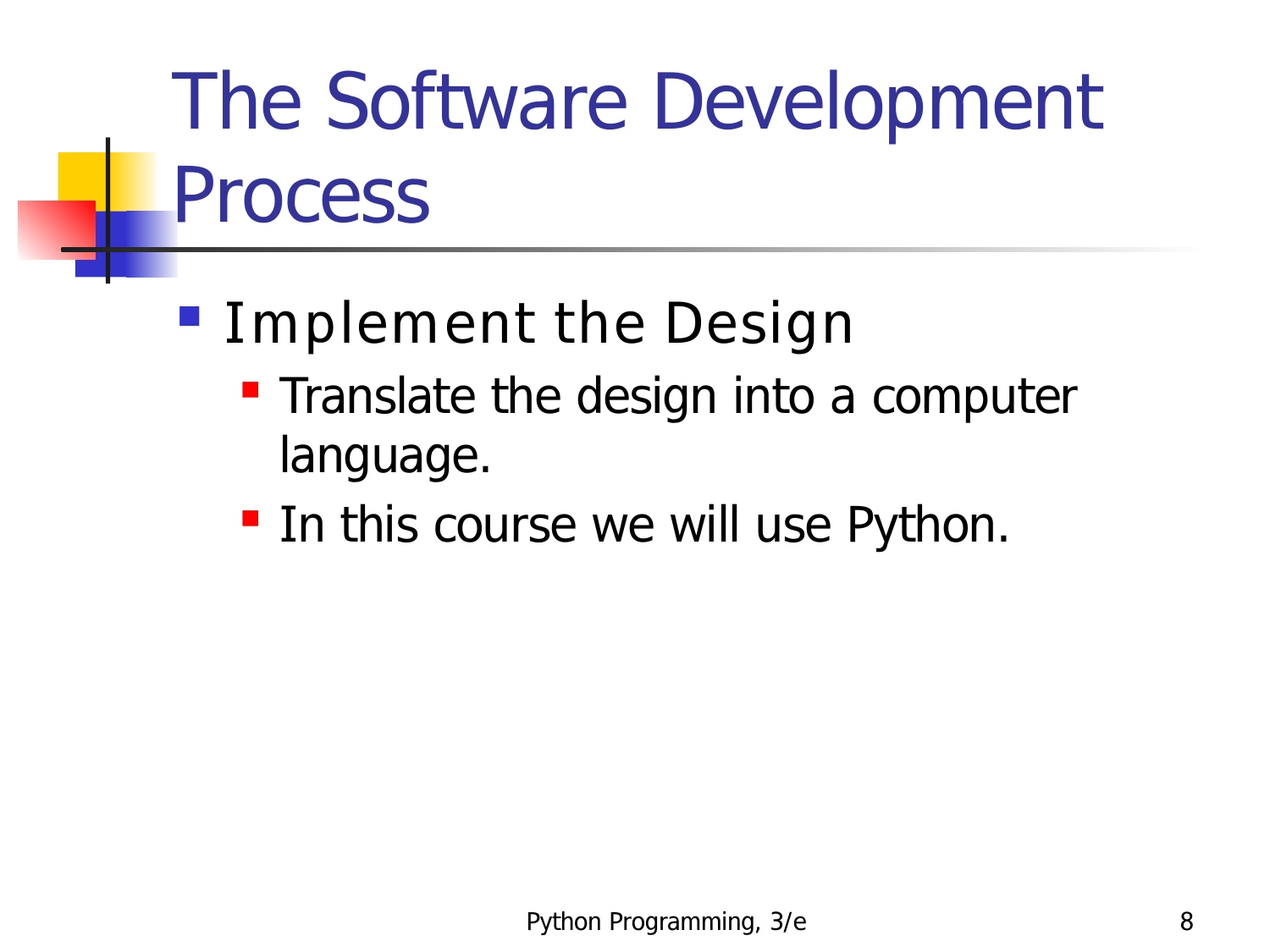

# The Software Development Process
Implement the Design
Translate the design into a computer language.
In this course we will use Python.
Python Programming, 3/e
8